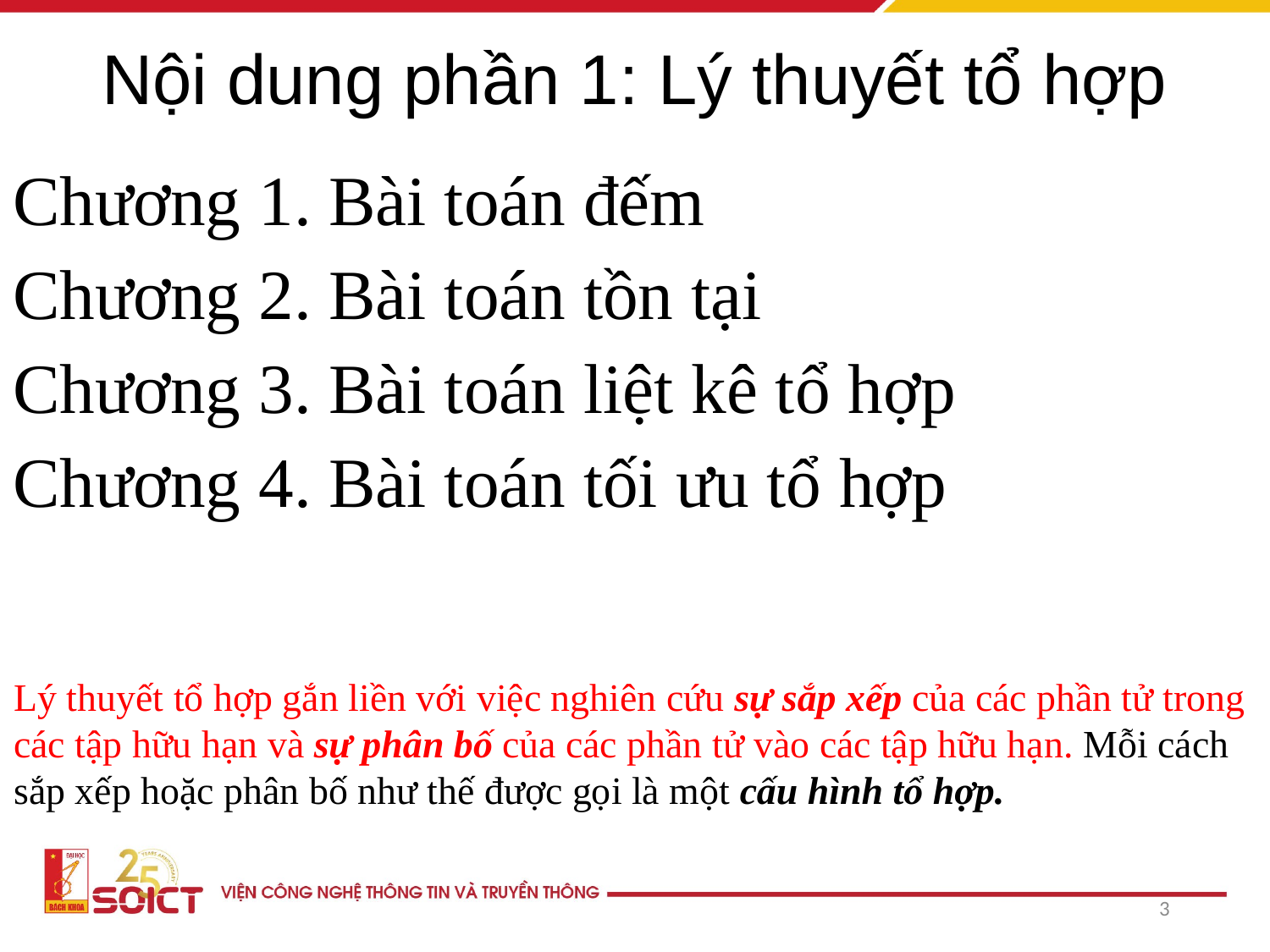

# Nội dung phần 1: Lý thuyết tổ hợp
Chương 1. Bài toán đếm
Chương 2. Bài toán tồn tại
Chương 3. Bài toán liệt kê tổ hợp
Chương 4. Bài toán tối ưu tổ hợp
Lý thuyết tổ hợp gắn liền với việc nghiên cứu sự sắp xếp của các phần tử trong các tập hữu hạn và sự phân bố của các phần tử vào các tập hữu hạn. Mỗi cách sắp xếp hoặc phân bố như thế được gọi là một cấu hình tổ hợp.
3